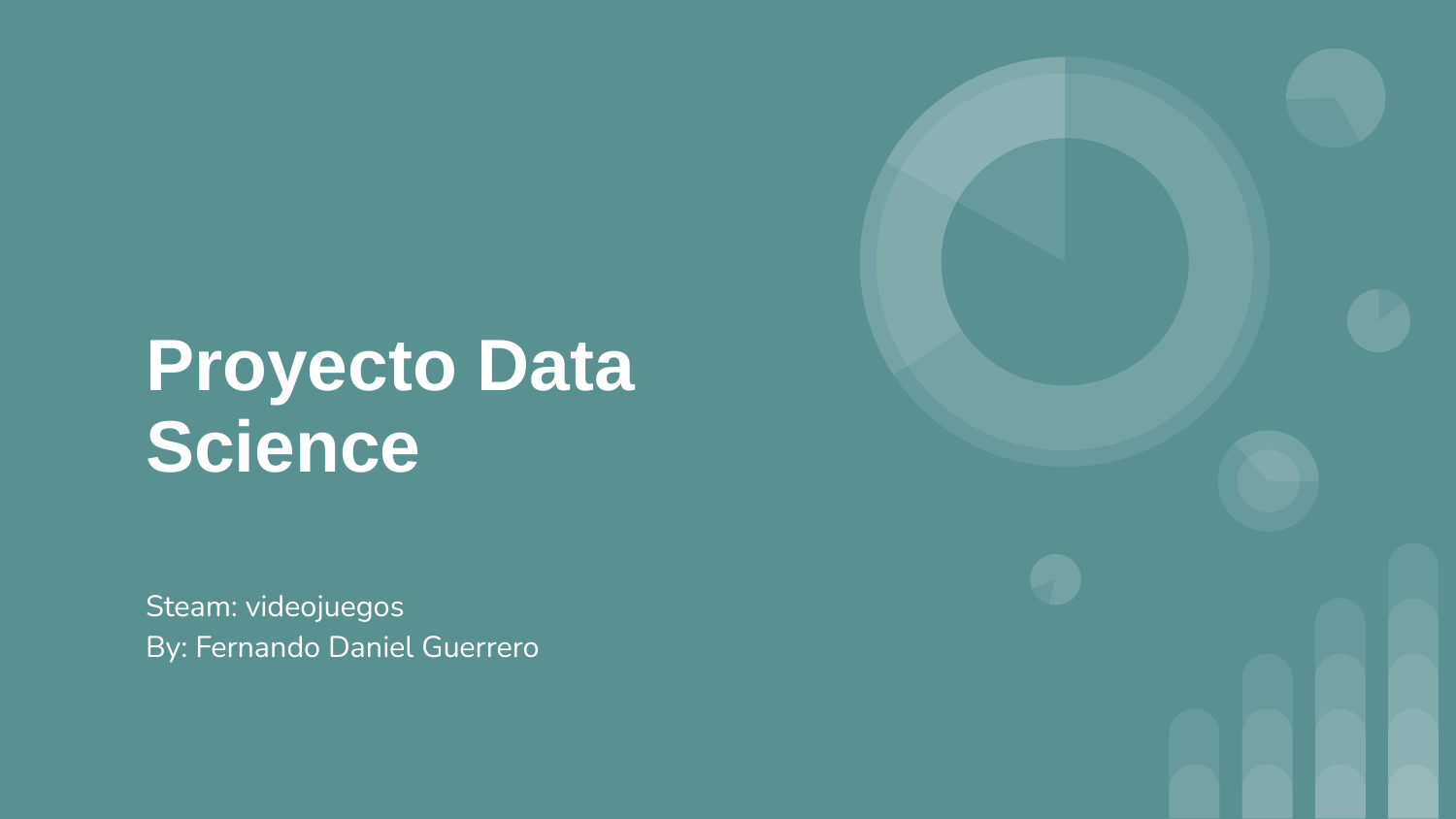

# Proyecto Data Science
Steam: videojuegos
By: Fernando Daniel Guerrero